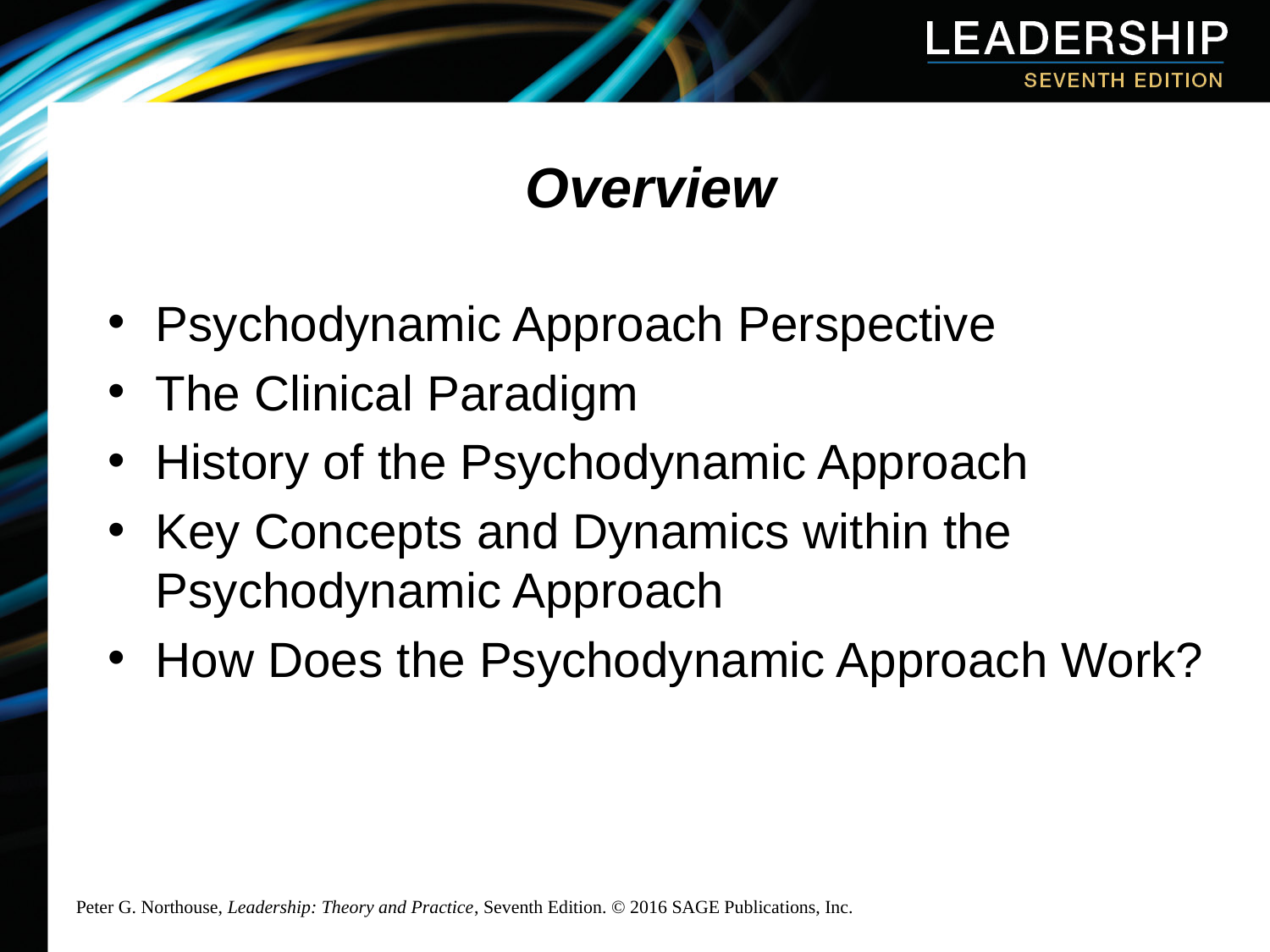

# Overview
Psychodynamic Approach Perspective
The Clinical Paradigm
History of the Psychodynamic Approach
Key Concepts and Dynamics within the Psychodynamic Approach
How Does the Psychodynamic Approach Work?
Peter G. Northouse, Leadership: Theory and Practice, Seventh Edition. © 2016 SAGE Publications, Inc.